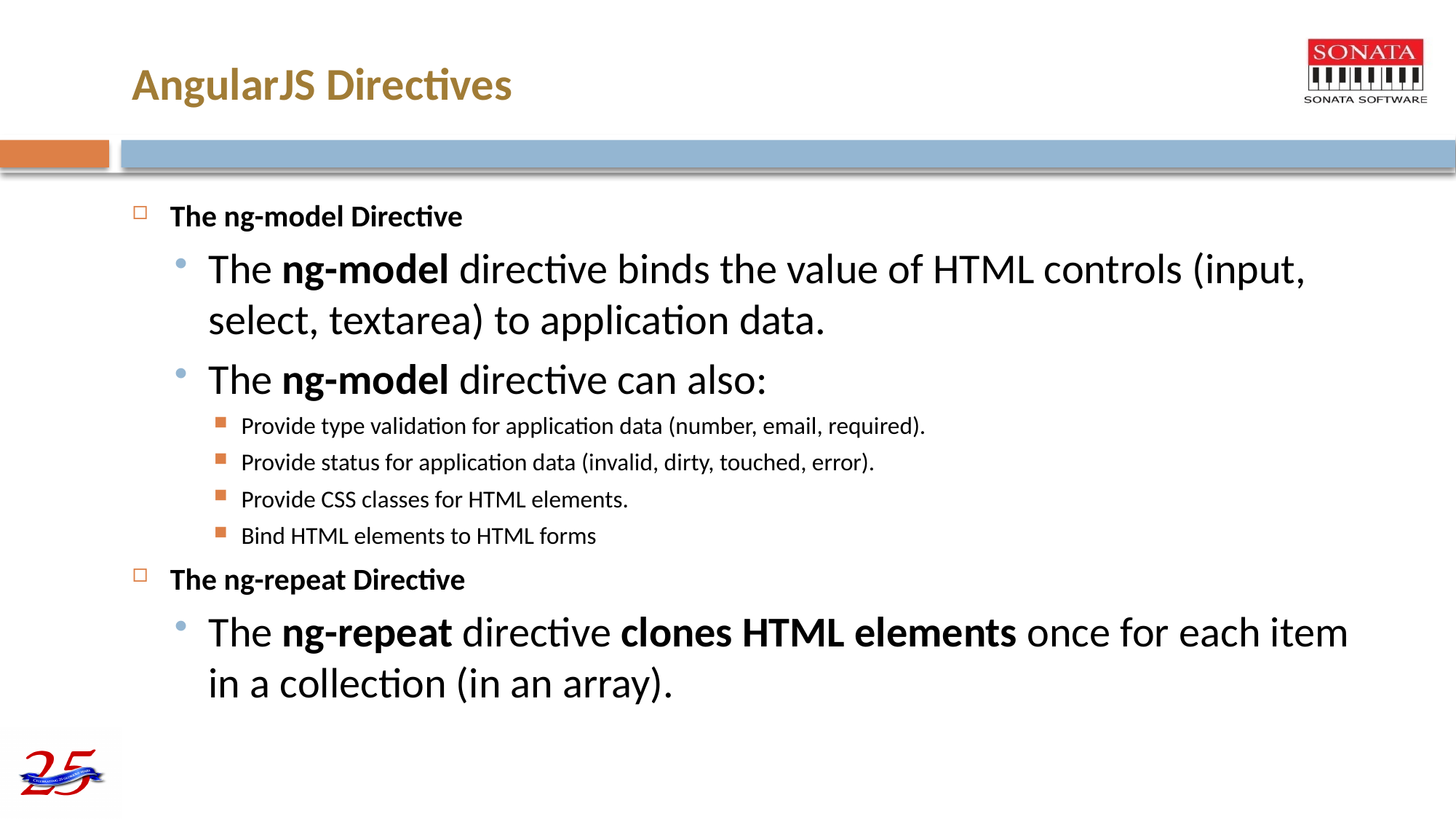

# AngularJS Directives
The ng-model Directive
The ng-model directive binds the value of HTML controls (input, select, textarea) to application data.
The ng-model directive can also:
Provide type validation for application data (number, email, required).
Provide status for application data (invalid, dirty, touched, error).
Provide CSS classes for HTML elements.
Bind HTML elements to HTML forms
The ng-repeat Directive
The ng-repeat directive clones HTML elements once for each item in a collection (in an array).